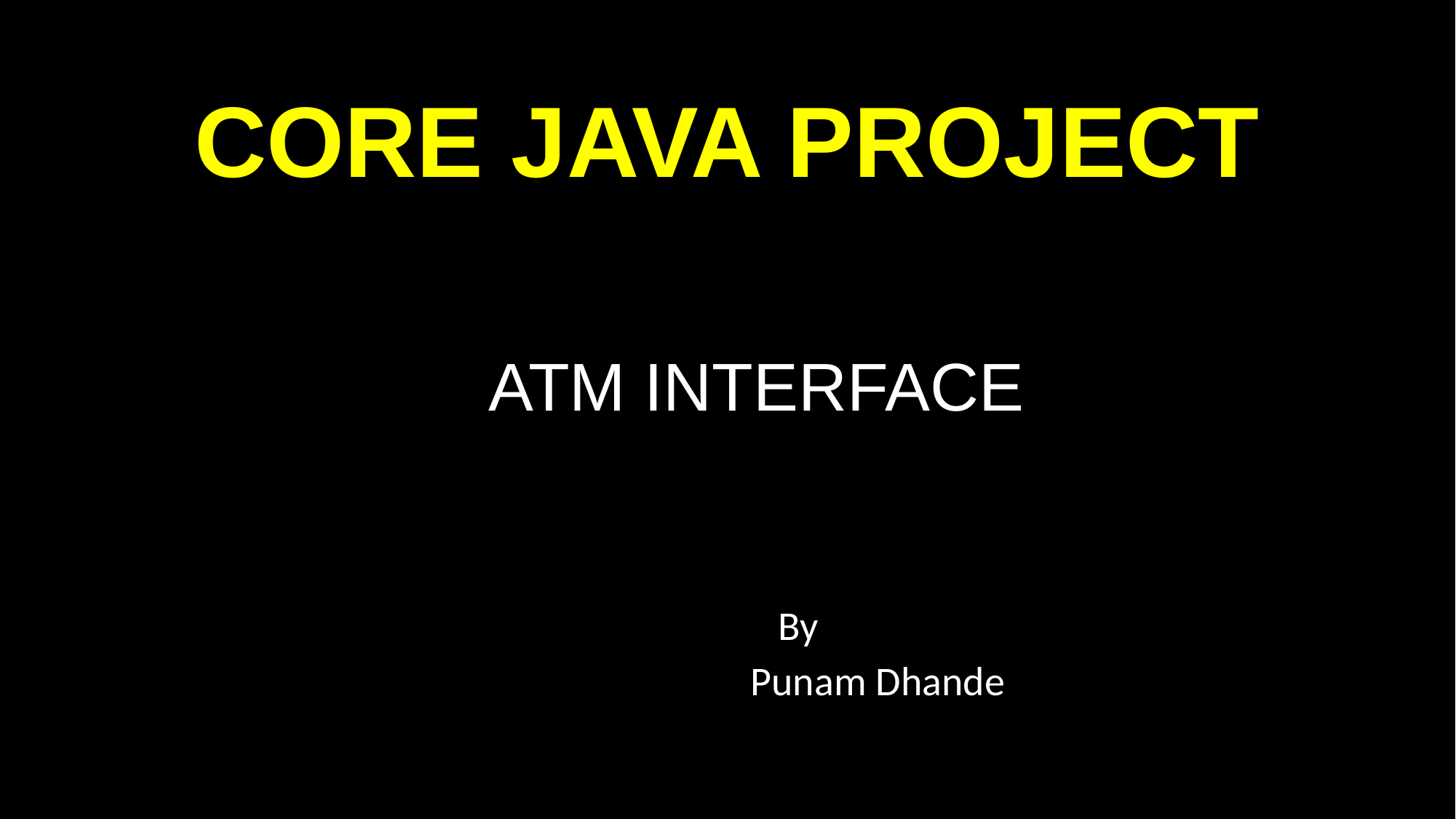

# CORE JAVA PROJECT

ATM INTERFACE

						By
                   					Punam Dhande